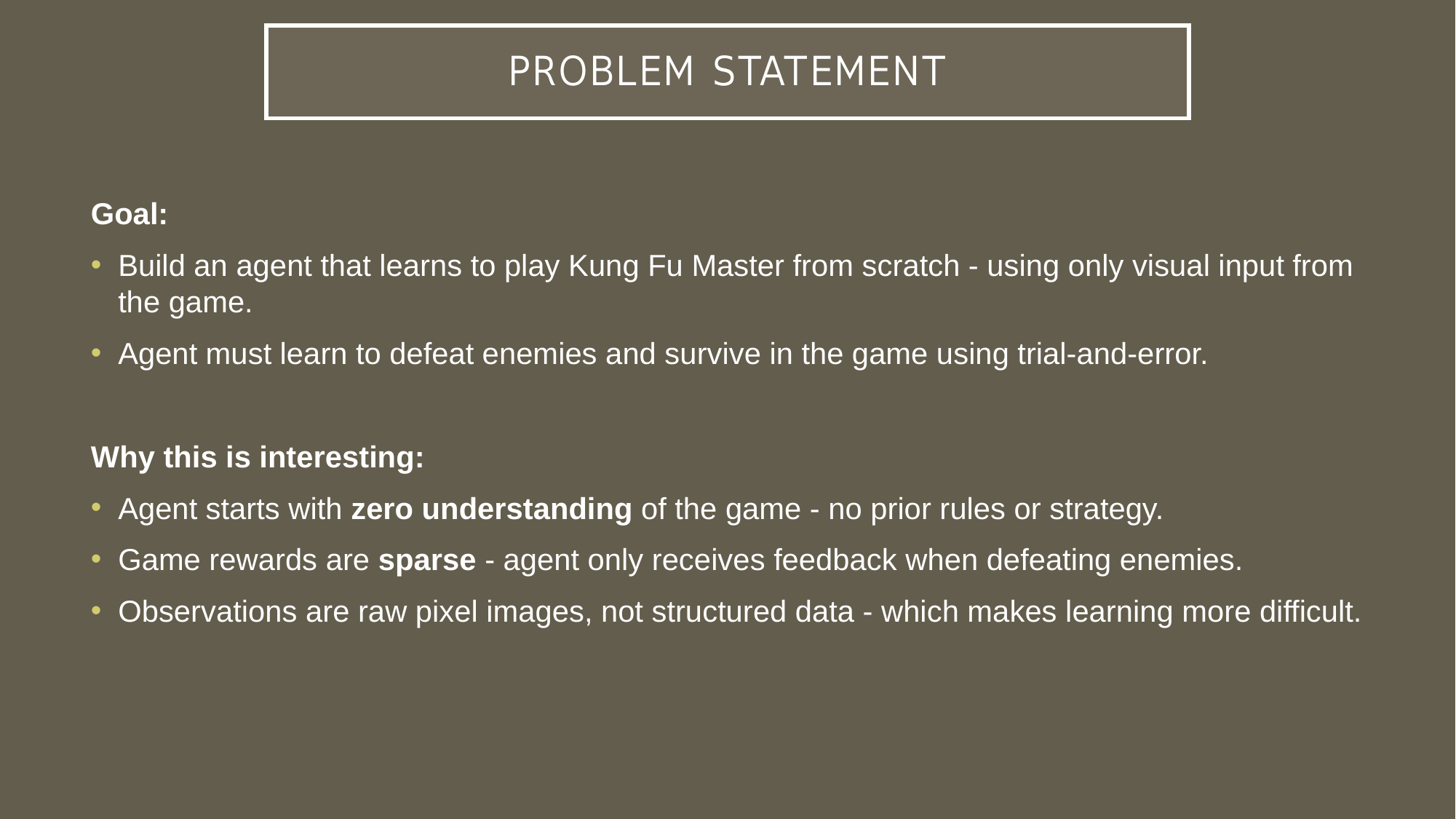

# Problem Statement
Goal:
Build an agent that learns to play Kung Fu Master from scratch - using only visual input from the game.
Agent must learn to defeat enemies and survive in the game using trial-and-error.

Why this is interesting:
Agent starts with zero understanding of the game - no prior rules or strategy.
Game rewards are sparse - agent only receives feedback when defeating enemies.
Observations are raw pixel images, not structured data - which makes learning more difficult.